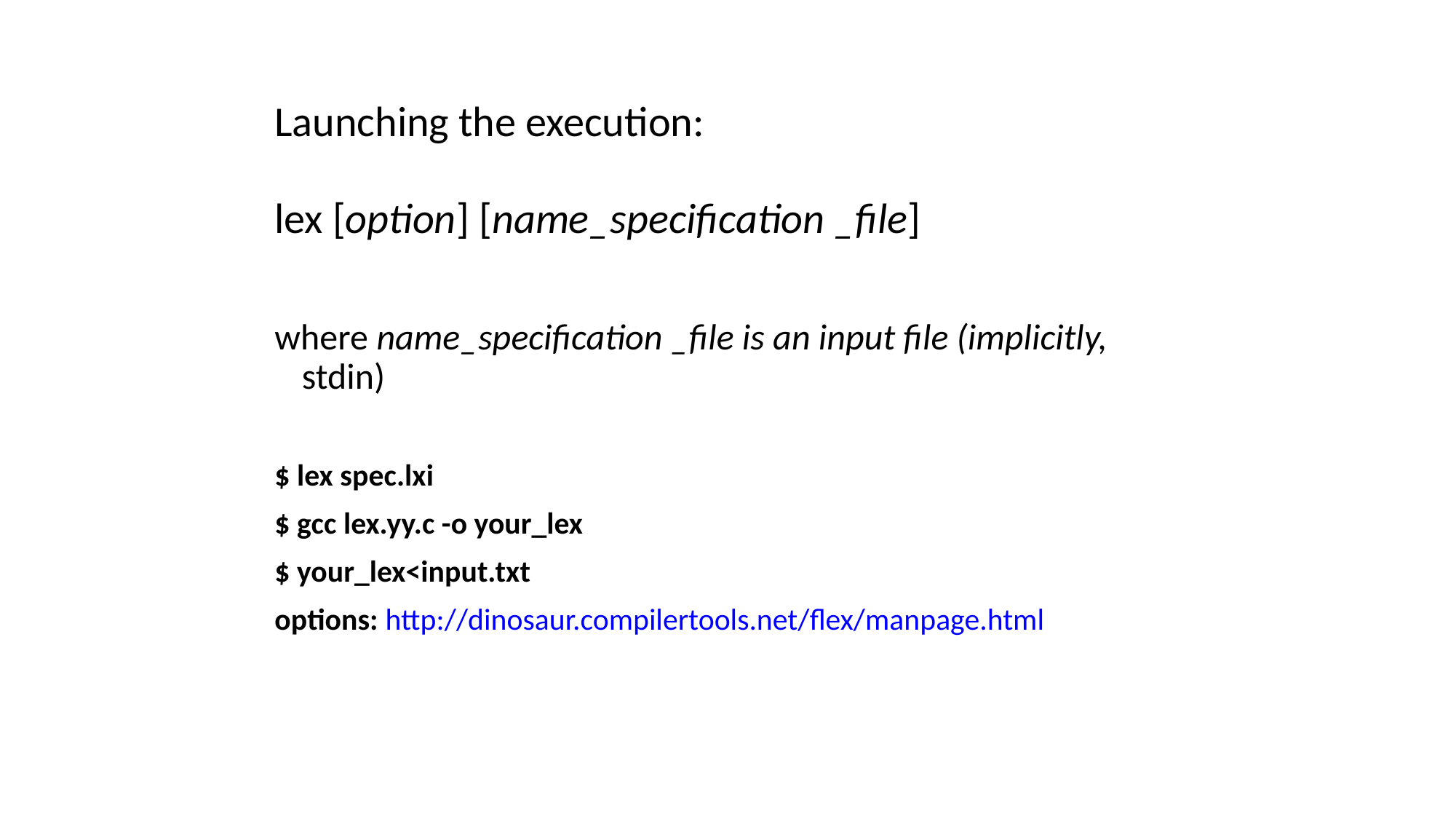

# Launching the execution:
lex [option] [name_specification _file]

where name_specification _file is an input file (implicitly, stdin)

$ lex spec.lxi
$ gcc lex.yy.c -o your_lex
$ your_lex<input.txt
options: http://dinosaur.compilertools.net/flex/manpage.html